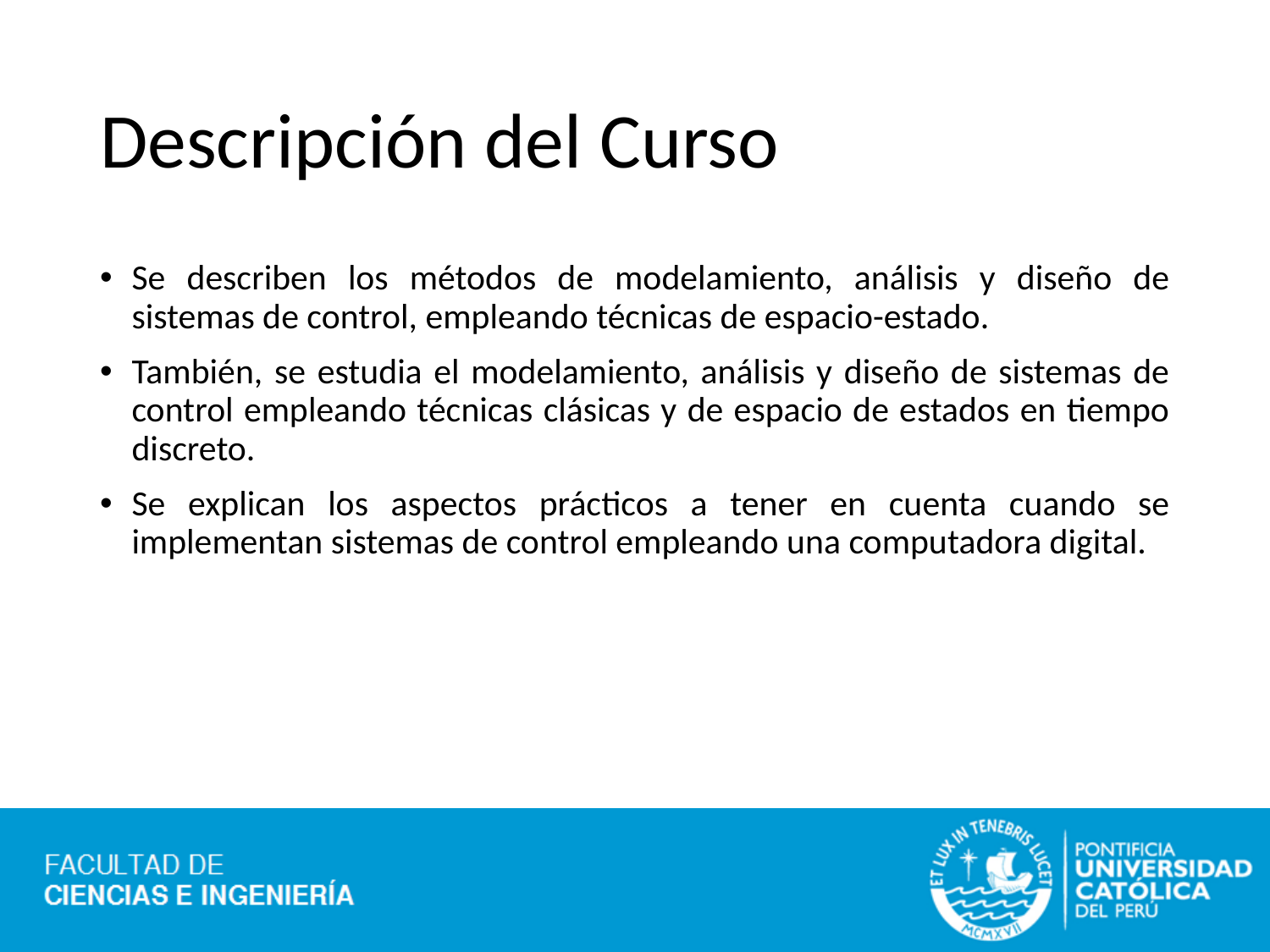

# Descripción del Curso
Se describen los métodos de modelamiento, análisis y diseño de sistemas de control, empleando técnicas de espacio-estado.
También, se estudia el modelamiento, análisis y diseño de sistemas de control empleando técnicas clásicas y de espacio de estados en tiempo discreto.
Se explican los aspectos prácticos a tener en cuenta cuando se implementan sistemas de control empleando una computadora digital.